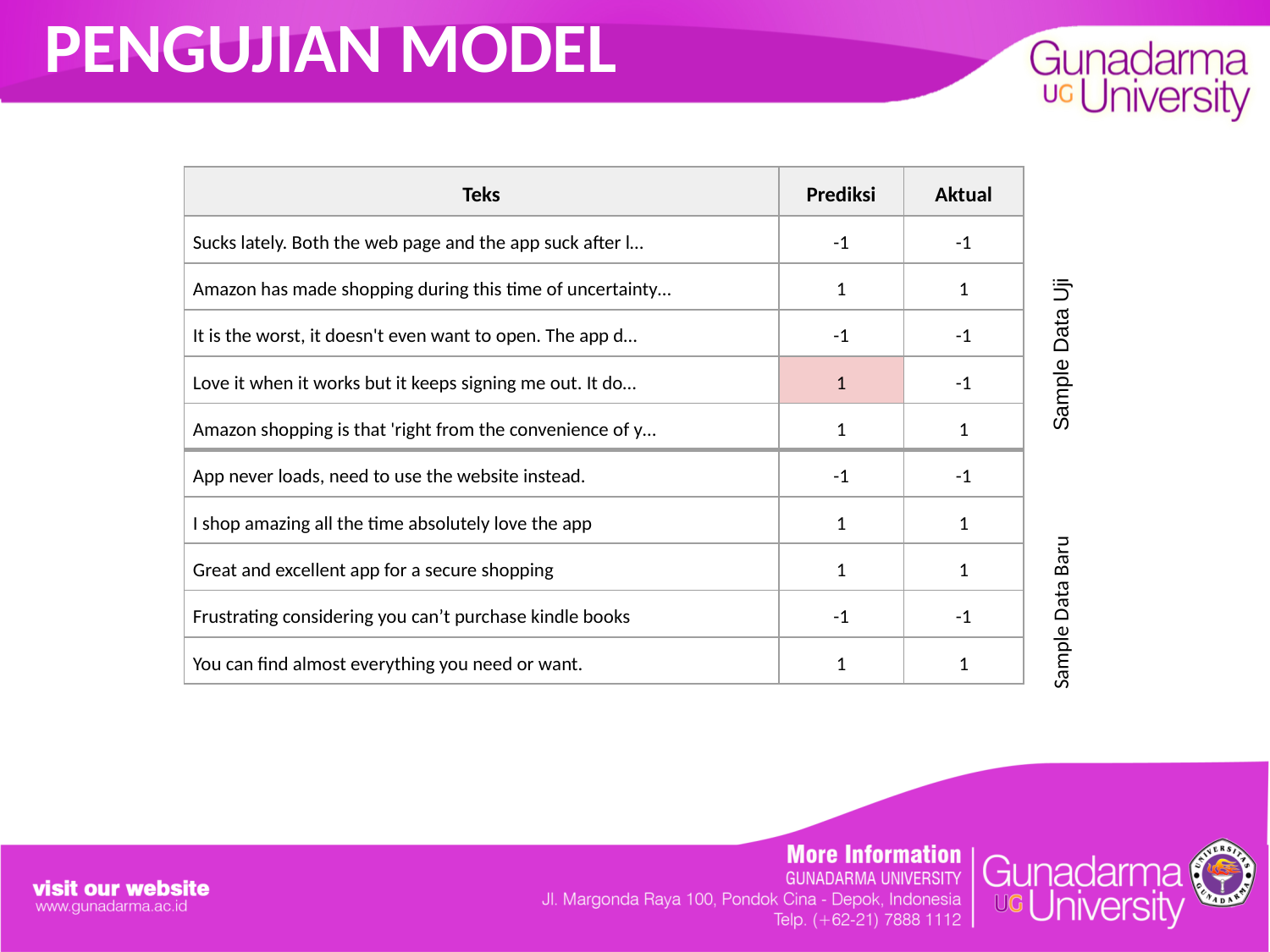

# PENGUJIAN MODEL
| Teks | Prediksi | Aktual |
| --- | --- | --- |
| Sucks lately. Both the web page and the app suck after l… | -1 | -1 |
| Amazon has made shopping during this time of uncertainty… | 1 | 1 |
| It is the worst, it doesn't even want to open. The app d… | -1 | -1 |
| Love it when it works but it keeps signing me out. It do… | 1 | -1 |
| Amazon shopping is that 'right from the convenience of y… | 1 | 1 |
| App never loads, need to use the website instead. | -1 | -1 |
| I shop amazing all the time absolutely love the app | 1 | 1 |
| Great and excellent app for a secure shopping | 1 | 1 |
| Frustrating considering you can’t purchase kindle books | -1 | -1 |
| You can find almost everything you need or want. | 1 | 1 |
Sample Data Uji
Sample Data Baru